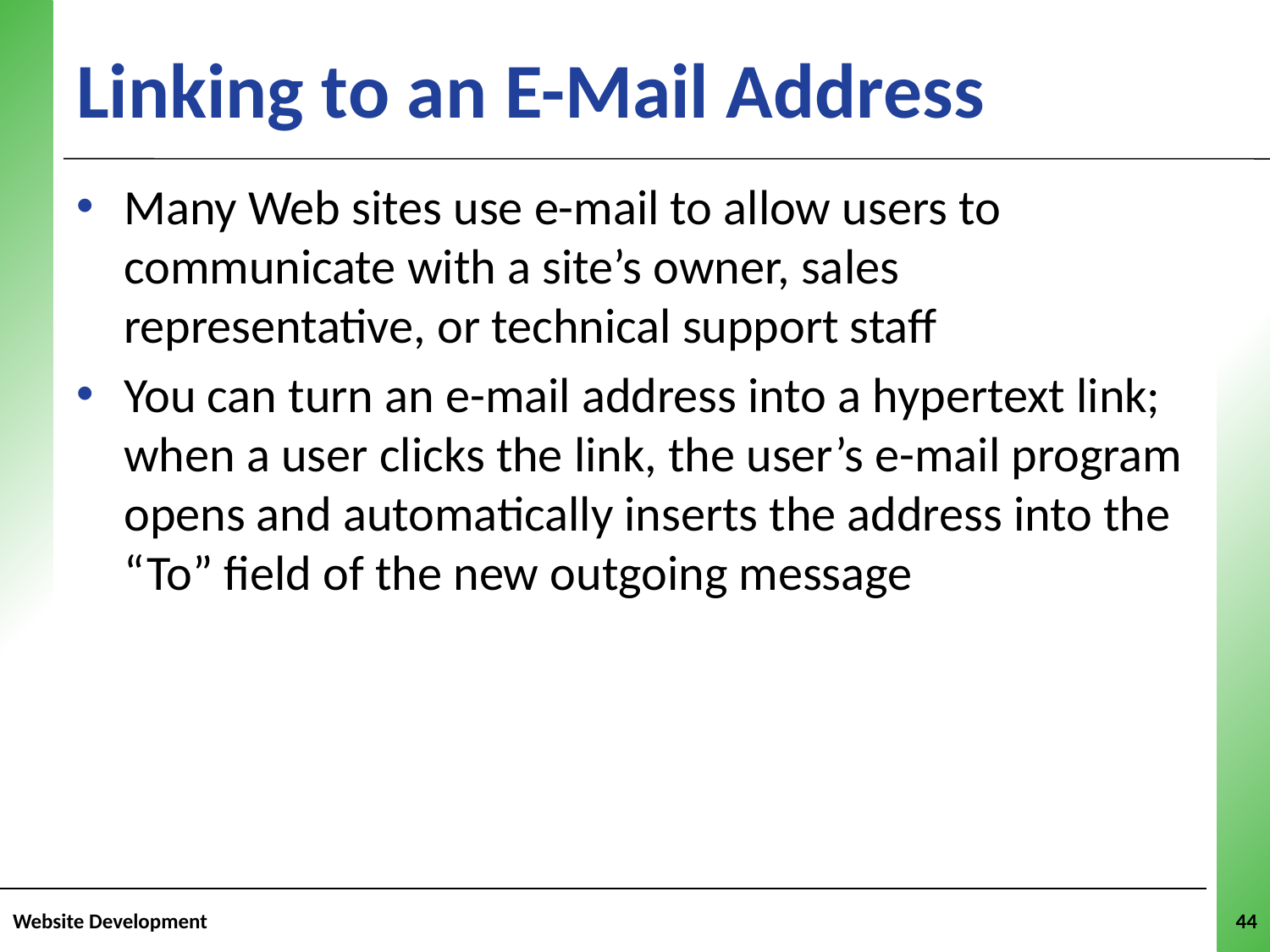

Linking to an E-Mail Address
Many Web sites use e-mail to allow users to communicate with a site’s owner, sales representative, or technical support staff
You can turn an e-mail address into a hypertext link; when a user clicks the link, the user’s e-mail program opens and automatically inserts the address into the “To” field of the new outgoing message
Website Development
44